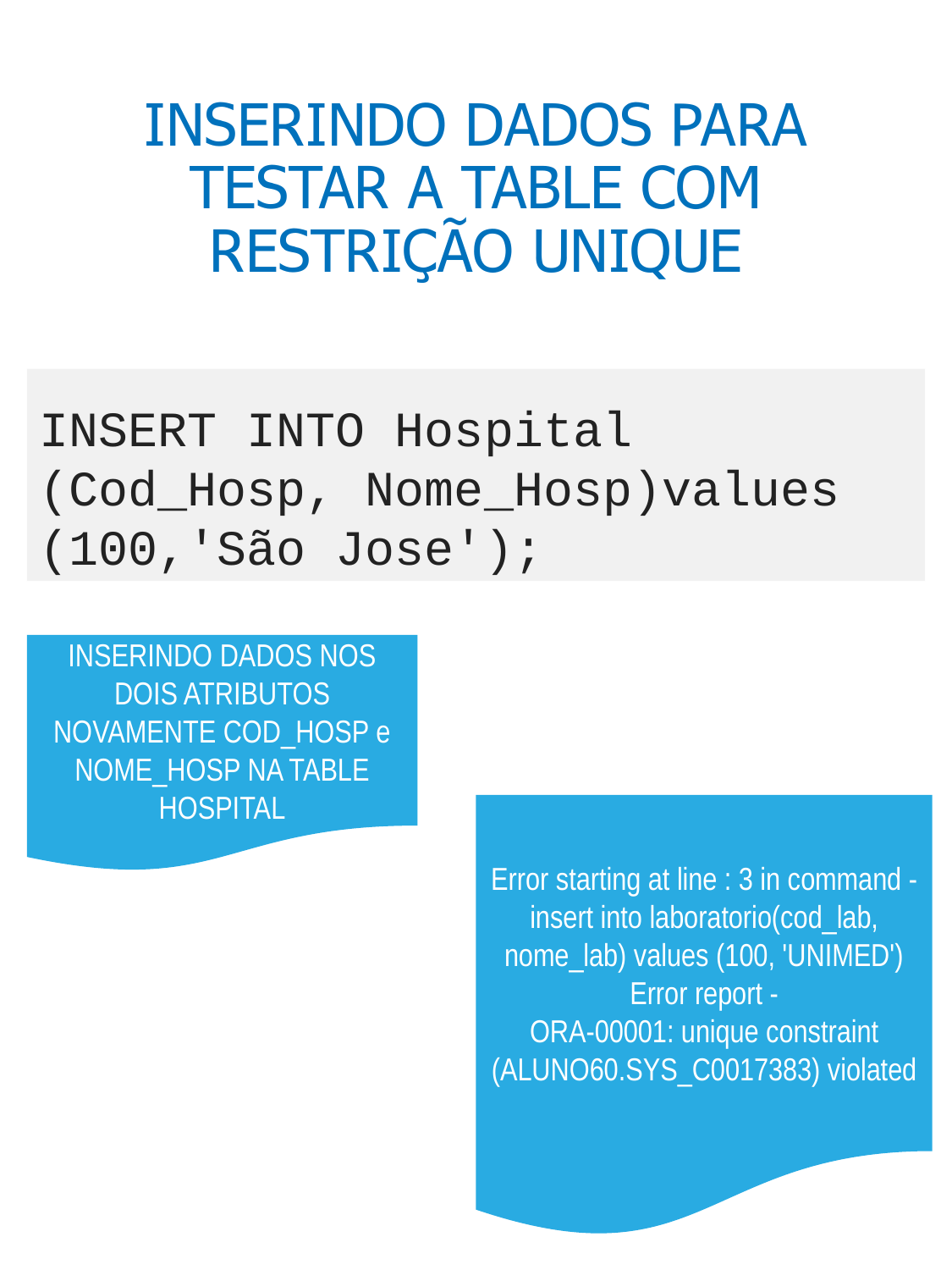

# INSERINDO DADOS PARA TESTAR A TABLE COM RESTRIÇÃO UNIQUE
INSERT INTO Hospital (Cod_Hosp, Nome_Hosp)values (100,'São Jose');
INSERINDO DADOS NOS DOIS ATRIBUTOS NOVAMENTE COD_HOSP e NOME_HOSP NA TABLE HOSPITAL
Error starting at line : 3 in command -
insert into laboratorio(cod_lab, nome_lab) values (100, 'UNIMED')
Error report -
ORA-00001: unique constraint (ALUNO60.SYS_C0017383) violated